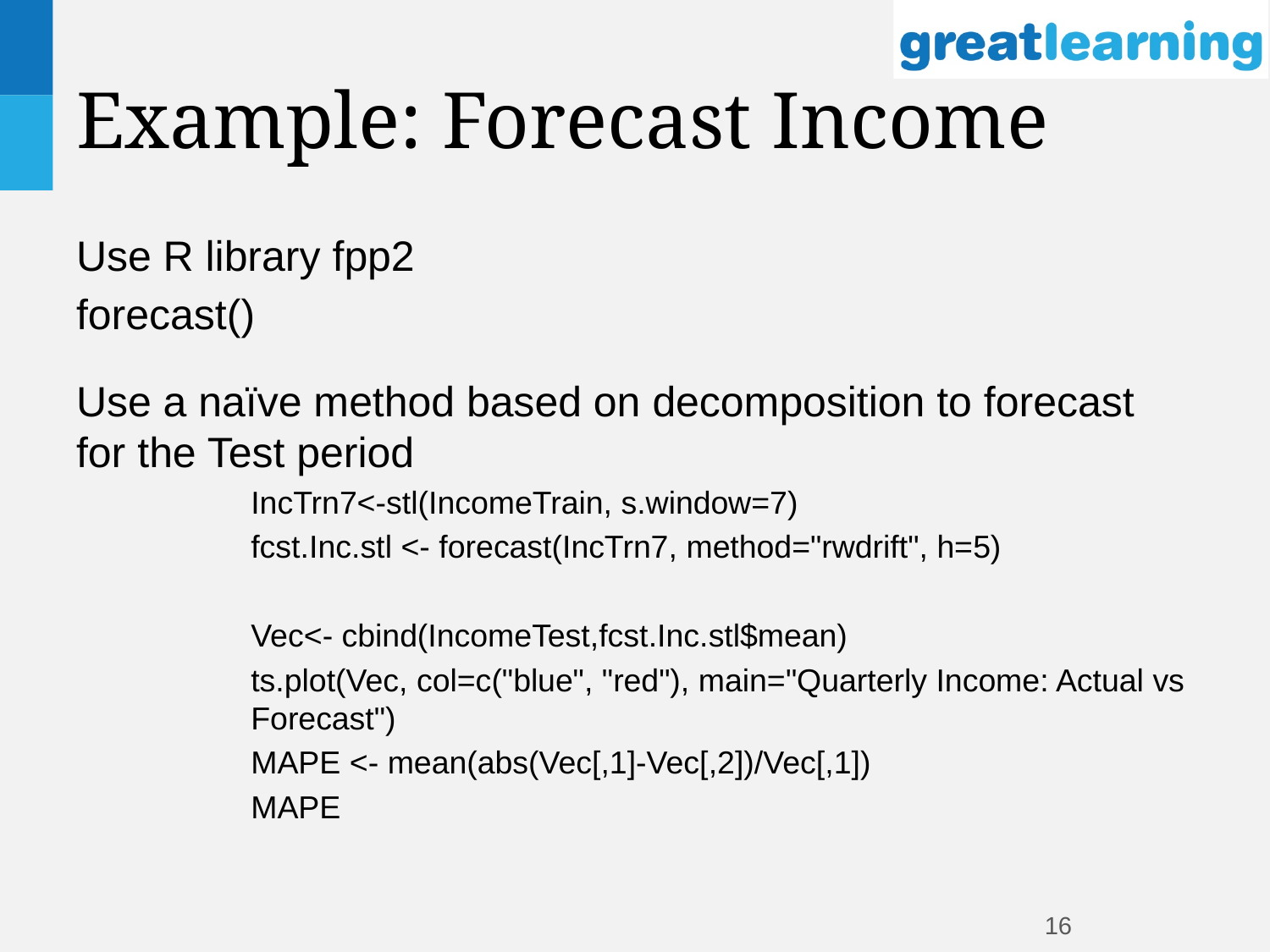

# Example: Forecast Income
Use R library fpp2
forecast()

Use a naïve method based on decomposition to forecast for the Test period
IncTrn7<-stl(IncomeTrain, s.window=7)
fcst.Inc.stl <- forecast(IncTrn7, method="rwdrift", h=5)

Vec<- cbind(IncomeTest,fcst.Inc.stl$mean)
ts.plot(Vec, col=c("blue", "red"), main="Quarterly Income: Actual vs Forecast")
MAPE <- mean(abs(Vec[,1]-Vec[,2])/Vec[,1])
MAPE

16